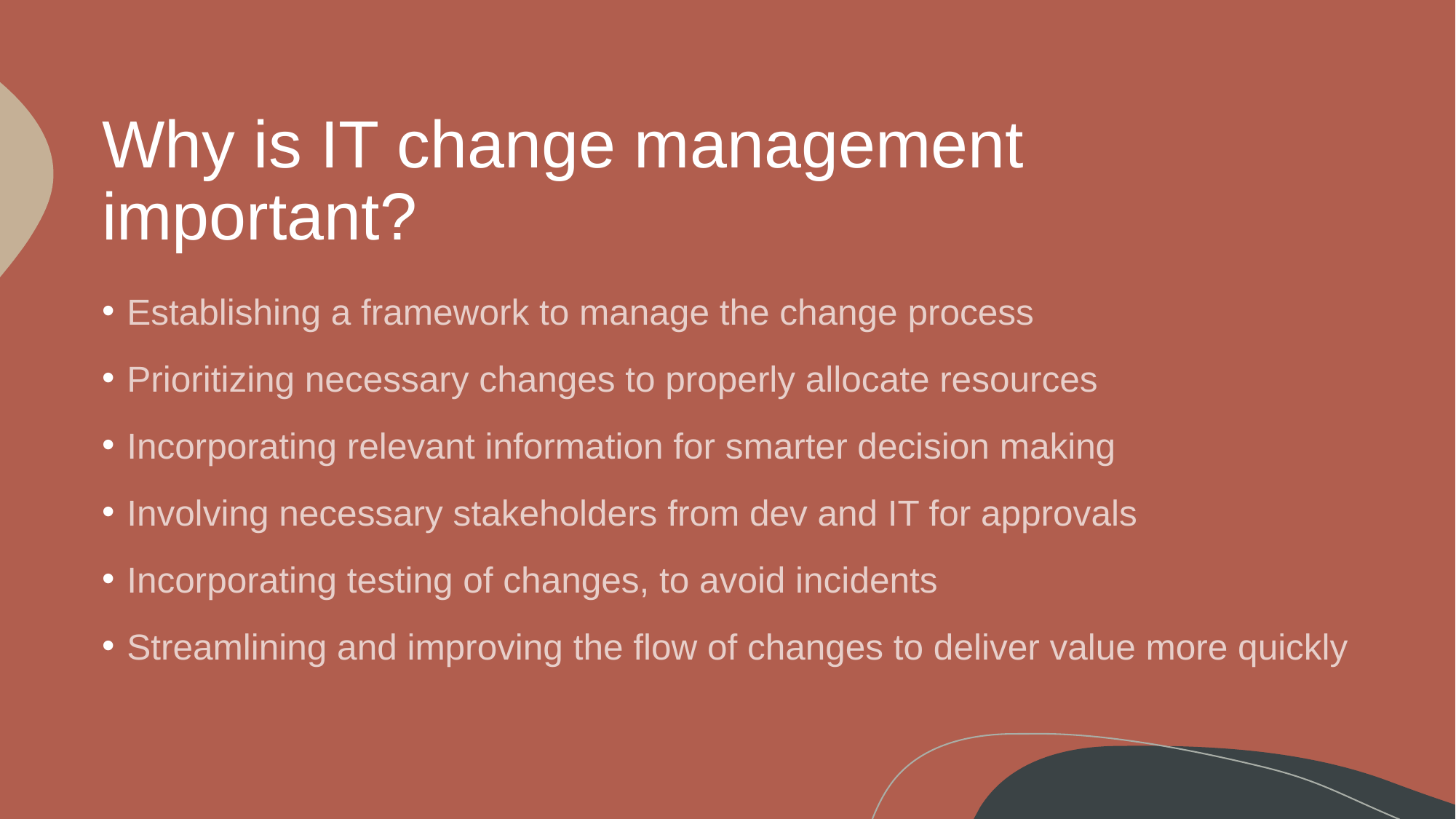

# Why is IT change management important?
Establishing a framework to manage the change process
Prioritizing necessary changes to properly allocate resources
Incorporating relevant information for smarter decision making
Involving necessary stakeholders from dev and IT for approvals
Incorporating testing of changes, to avoid incidents
Streamlining and improving the flow of changes to deliver value more quickly